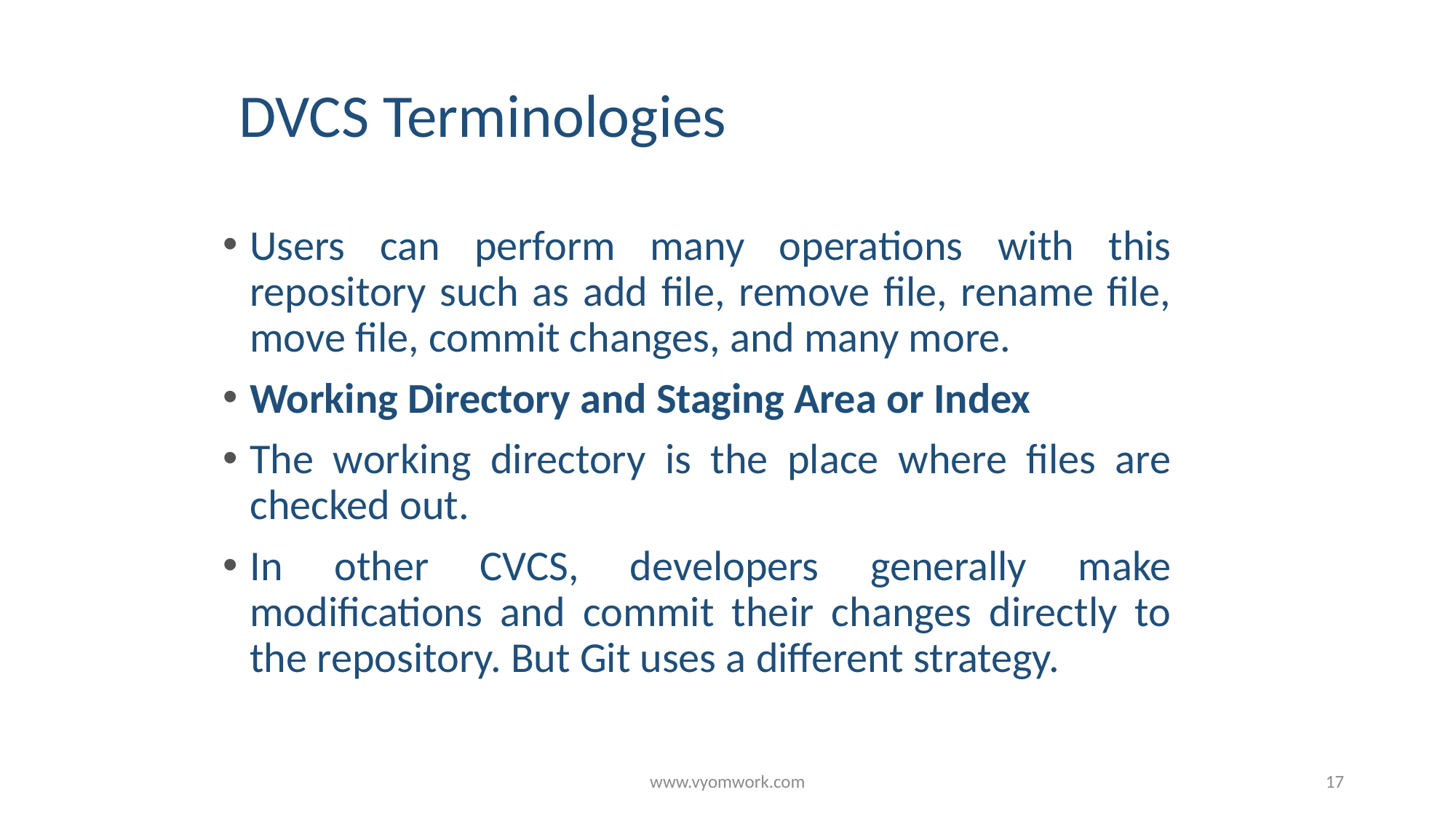

# DVCS Terminologies
Users can perform many operations with this repository such as add file, remove file, rename file, move file, commit changes, and many more.
Working Directory and Staging Area or Index
The working directory is the place where files are checked out.
In other CVCS, developers generally make modifications and commit their changes directly to the repository. But Git uses a different strategy.

www.vyomwork.com
17